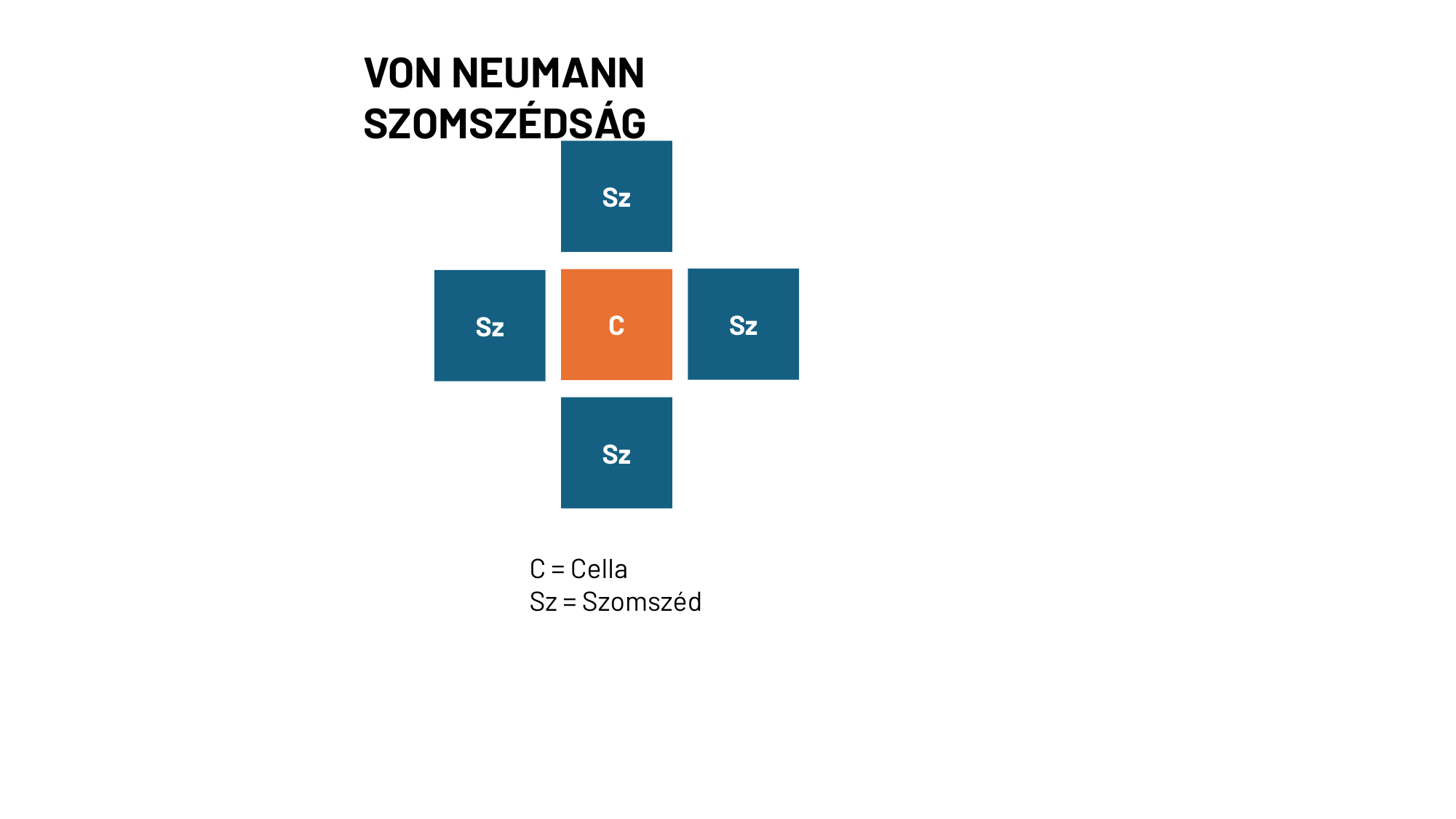

Von Neumann szomszédság
Sz
Sz
C
Sz
Sz
C = Cella
Sz = Szomszéd